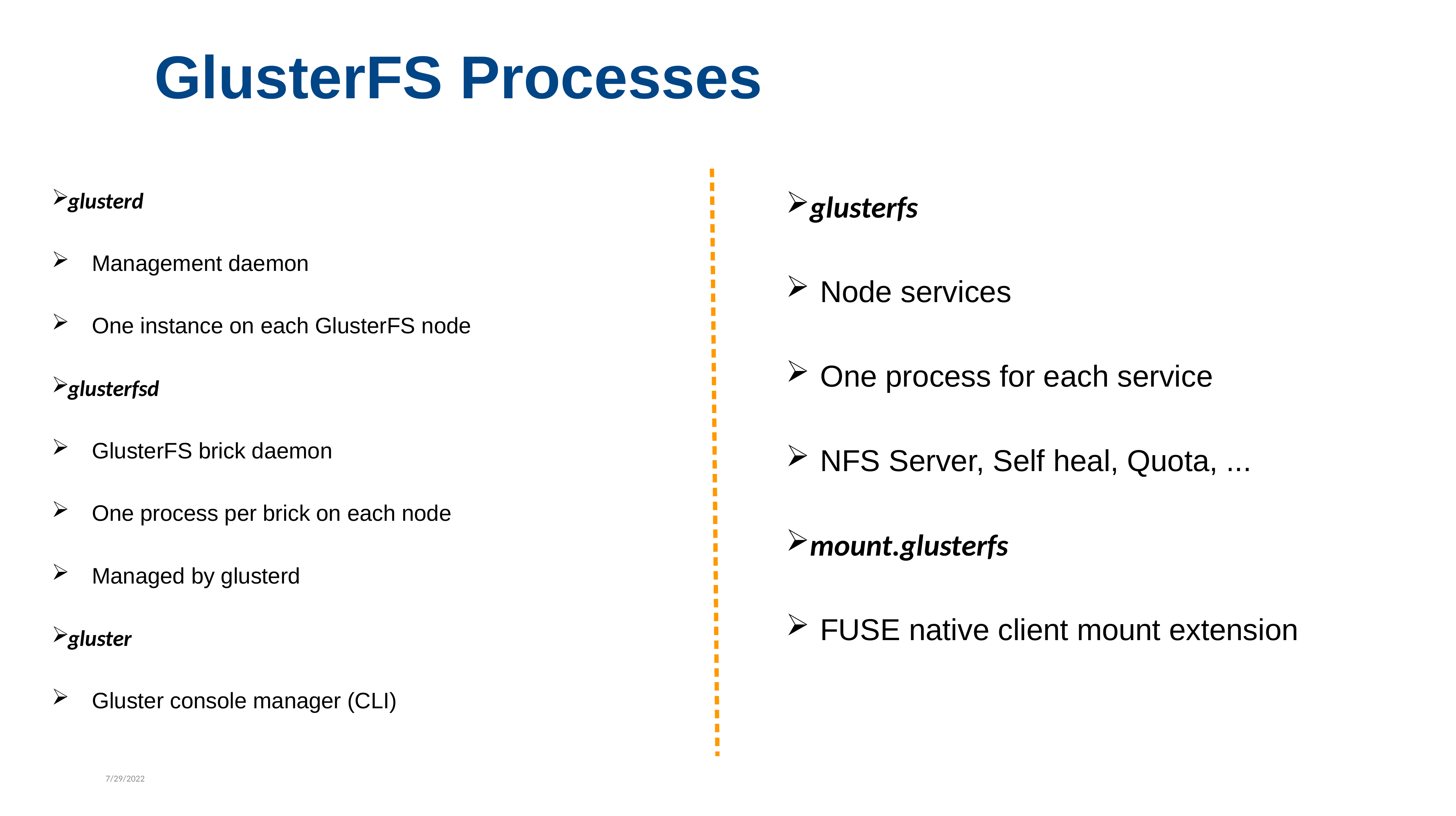

GlusterFS Processes

glusterfs
Node services
One process for each service
NFS Server, Self heal, Quota, ...
mount.glusterfs
FUSE native client mount extension
glusterd
Management daemon
One instance on each GlusterFS node
glusterfsd
GlusterFS brick daemon
One process per brick on each node
Managed by glusterd
gluster
Gluster console manager (CLI)
7/29/2022